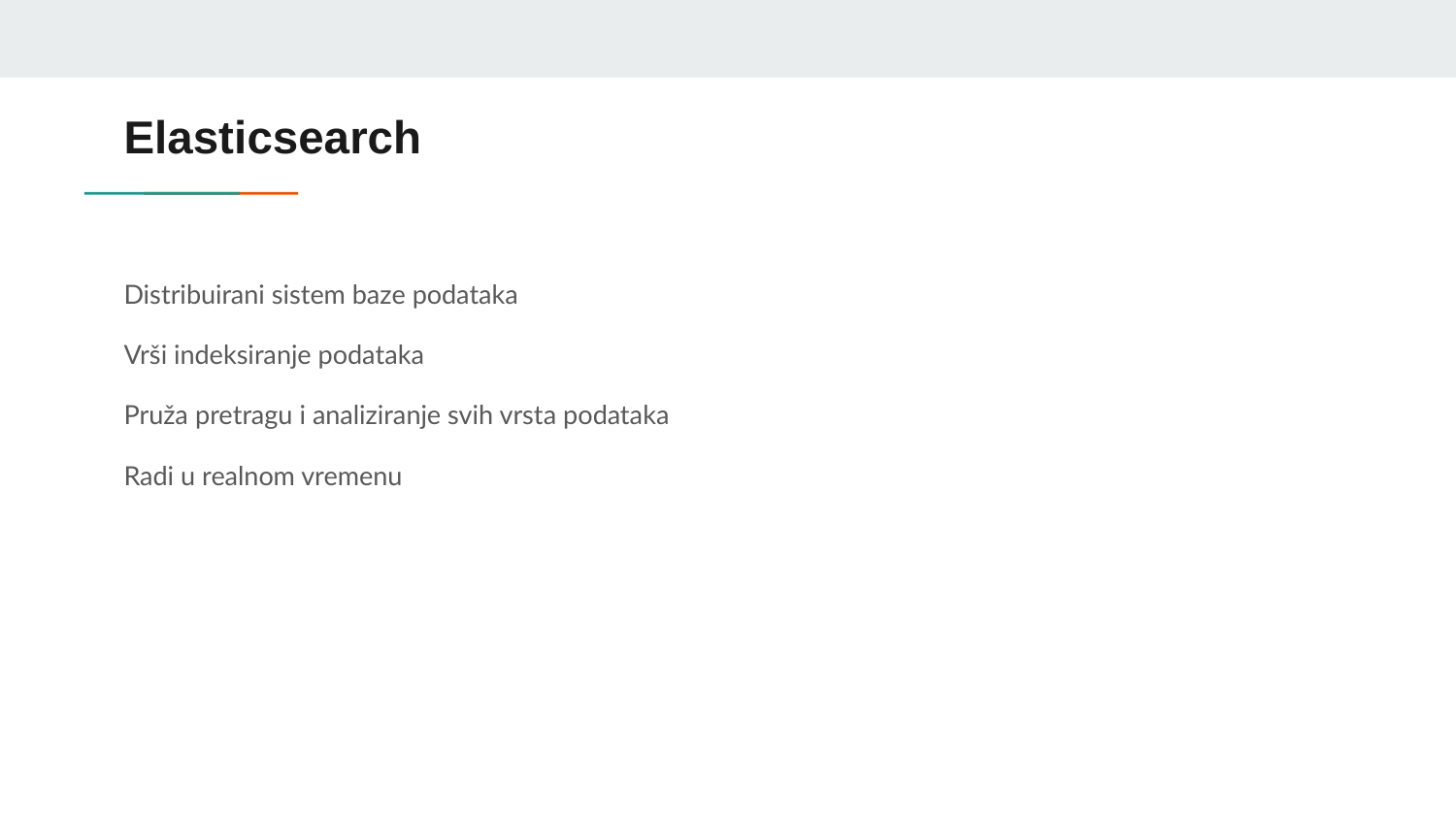

# Elasticsearch
Distribuirani sistem baze podataka
Vrši indeksiranje podataka
Pruža pretragu i analiziranje svih vrsta podataka
Radi u realnom vremenu